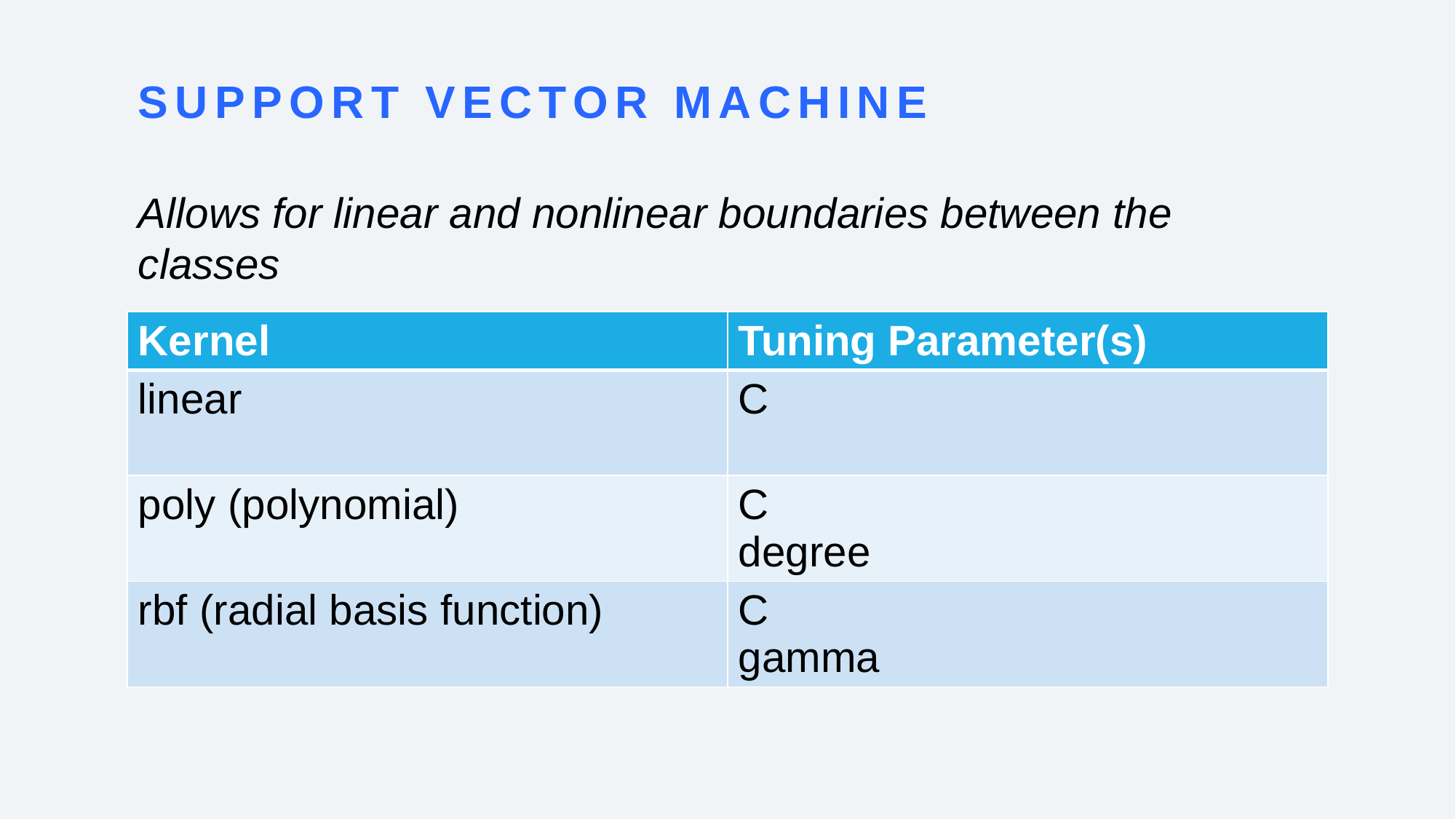

# Support vector machine
Allows for linear and nonlinear boundaries between the classes
| Kernel | Tuning Parameter(s) |
| --- | --- |
| linear | C |
| poly (polynomial) | C degree |
| rbf (radial basis function) | C gamma |